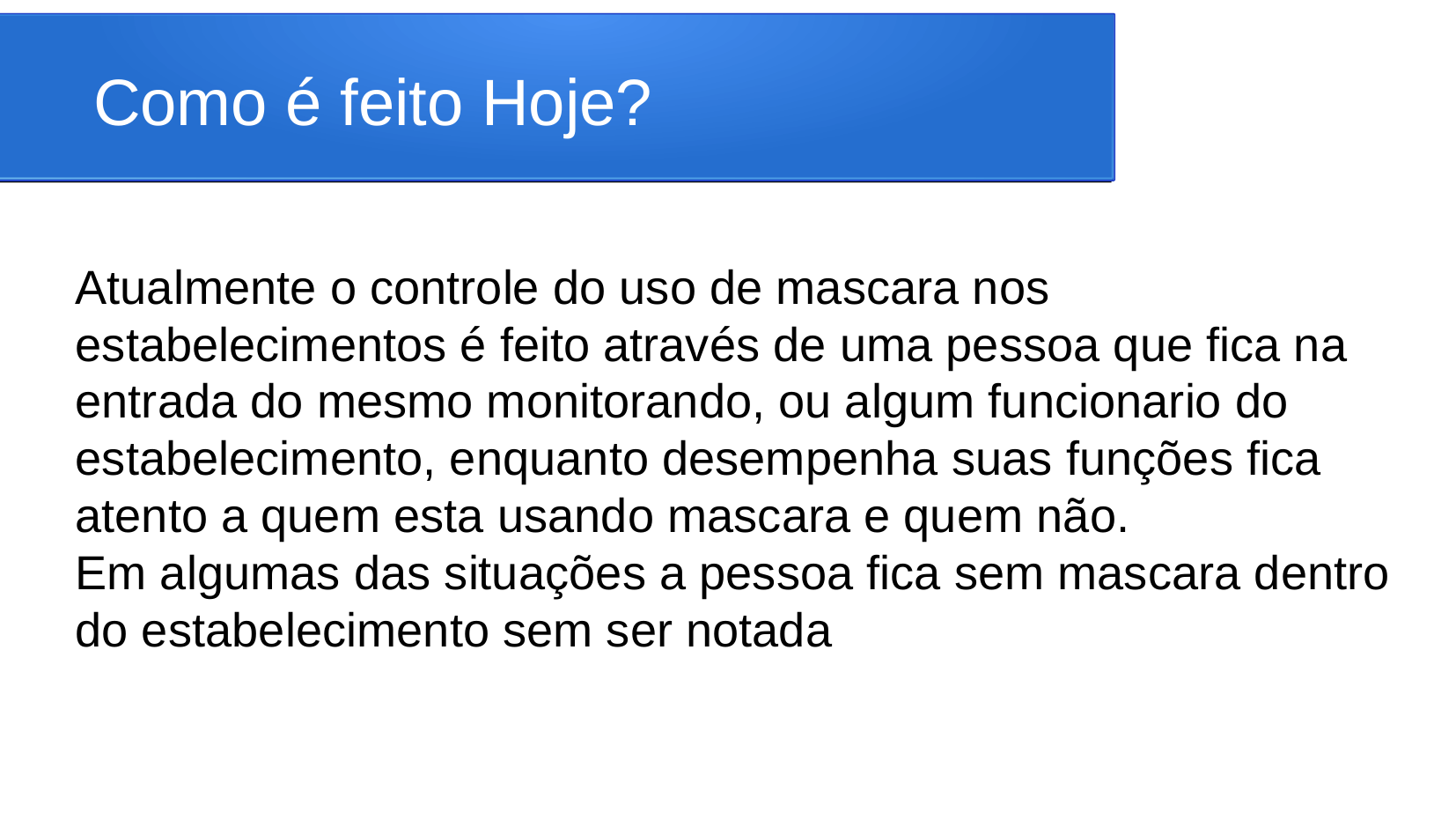

Como é feito Hoje?
Atualmente o controle do uso de mascara nos estabelecimentos é feito através de uma pessoa que fica na entrada do mesmo monitorando, ou algum funcionario do estabelecimento, enquanto desempenha suas funções fica atento a quem esta usando mascara e quem não.
Em algumas das situações a pessoa fica sem mascara dentro do estabelecimento sem ser notada